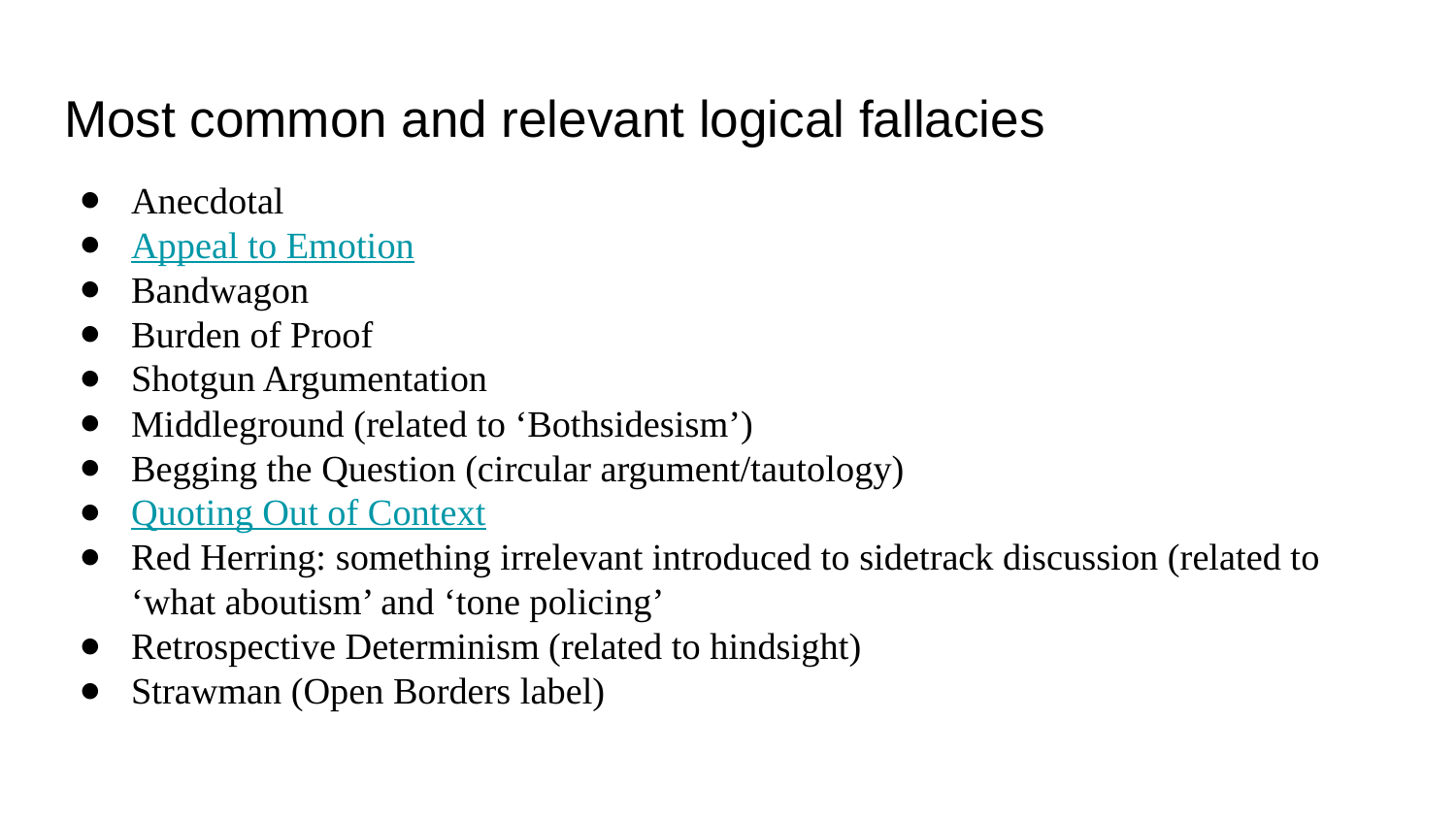

# Most common and relevant logical fallacies
Anecdotal
Appeal to Emotion
Bandwagon
Burden of Proof
Shotgun Argumentation
Middleground (related to ‘Bothsidesism’)
Begging the Question (circular argument/tautology)
Quoting Out of Context
Red Herring: something irrelevant introduced to sidetrack discussion (related to ‘what aboutism’ and ‘tone policing’
Retrospective Determinism (related to hindsight)
Strawman (Open Borders label)